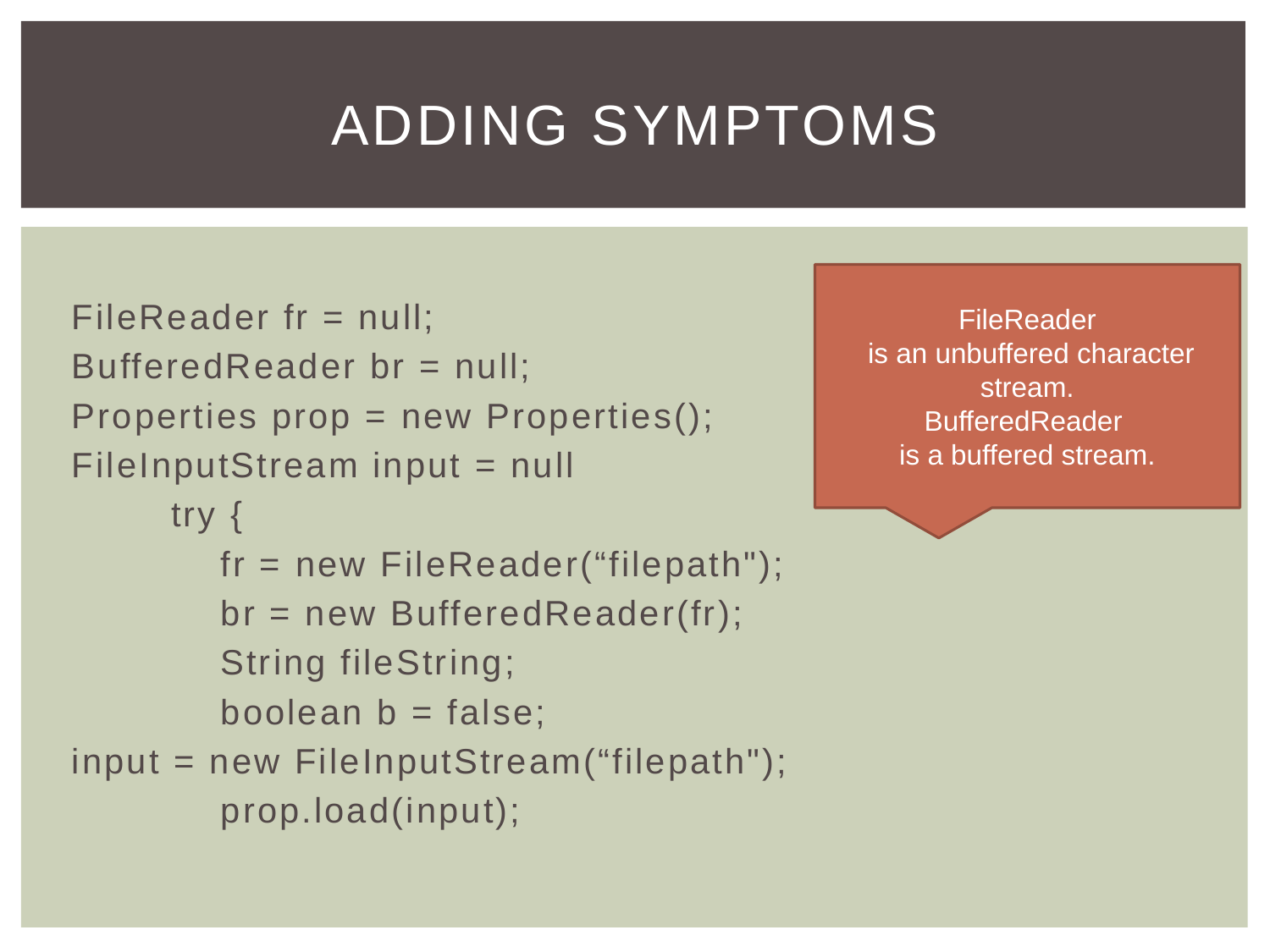

# Adding symptoms

FileReader fr = null;
BufferedReader br = null;
Properties prop = new Properties();
FileInputStream input = null
        try {
            fr = new FileReader(“filepath");
            br = new BufferedReader(fr);
            String fileString;
            boolean b = false;
input = new FileInputStream(“filepath");
            prop.load(input);

FileReader
 is an unbuffered character stream.
BufferedReader
is a buffered stream.